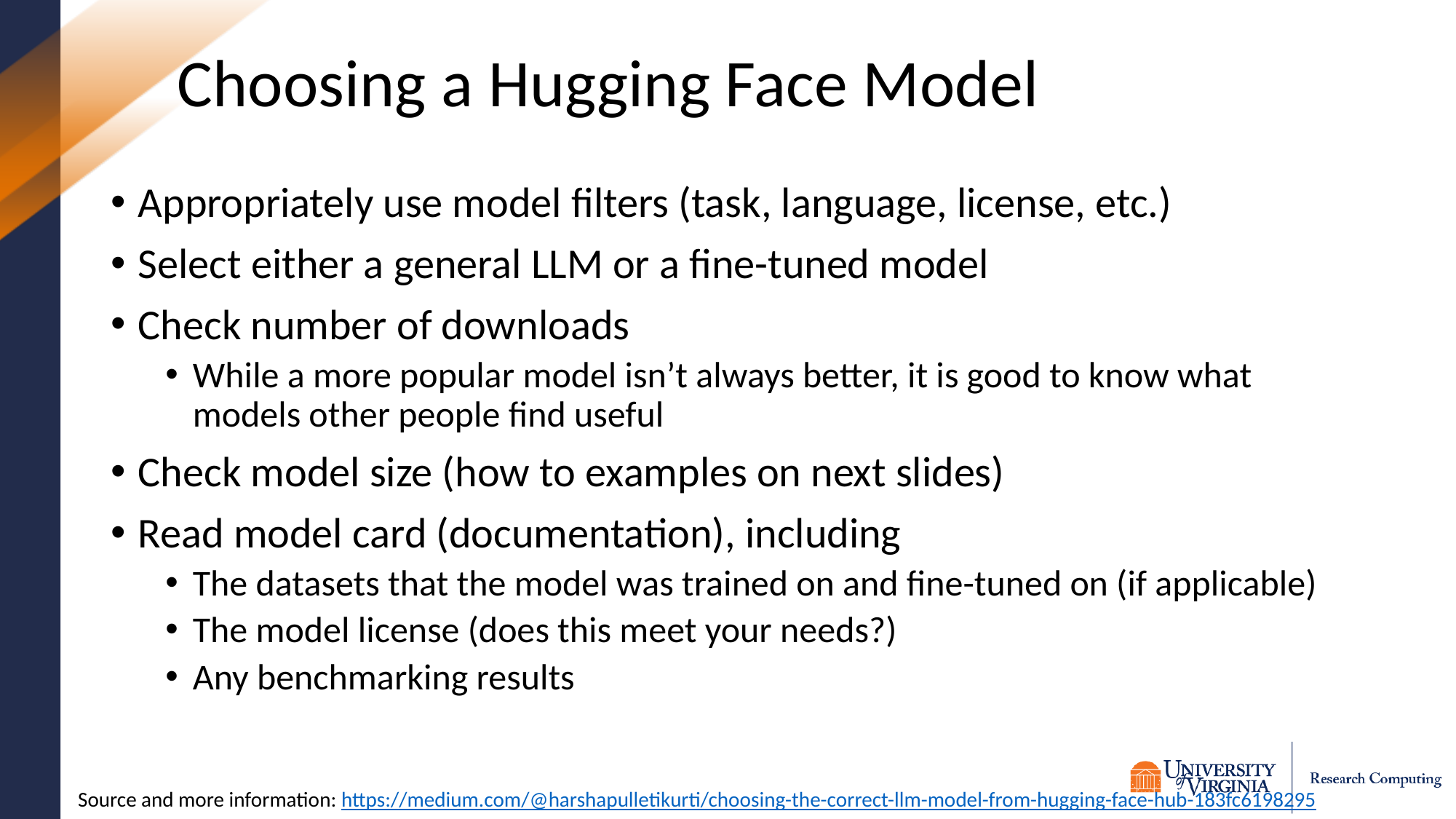

# Choosing a Hugging Face Model
Appropriately use model filters (task, language, license, etc.)
Select either a general LLM or a fine-tuned model
Check number of downloads
While a more popular model isn’t always better, it is good to know what models other people find useful
Check model size (how to examples on next slides)
Read model card (documentation), including
The datasets that the model was trained on and fine-tuned on (if applicable)
The model license (does this meet your needs?)
Any benchmarking results

Source and more information: https://medium.com/@harshapulletikurti/choosing-the-correct-llm-model-from-hugging-face-hub-183fc6198295